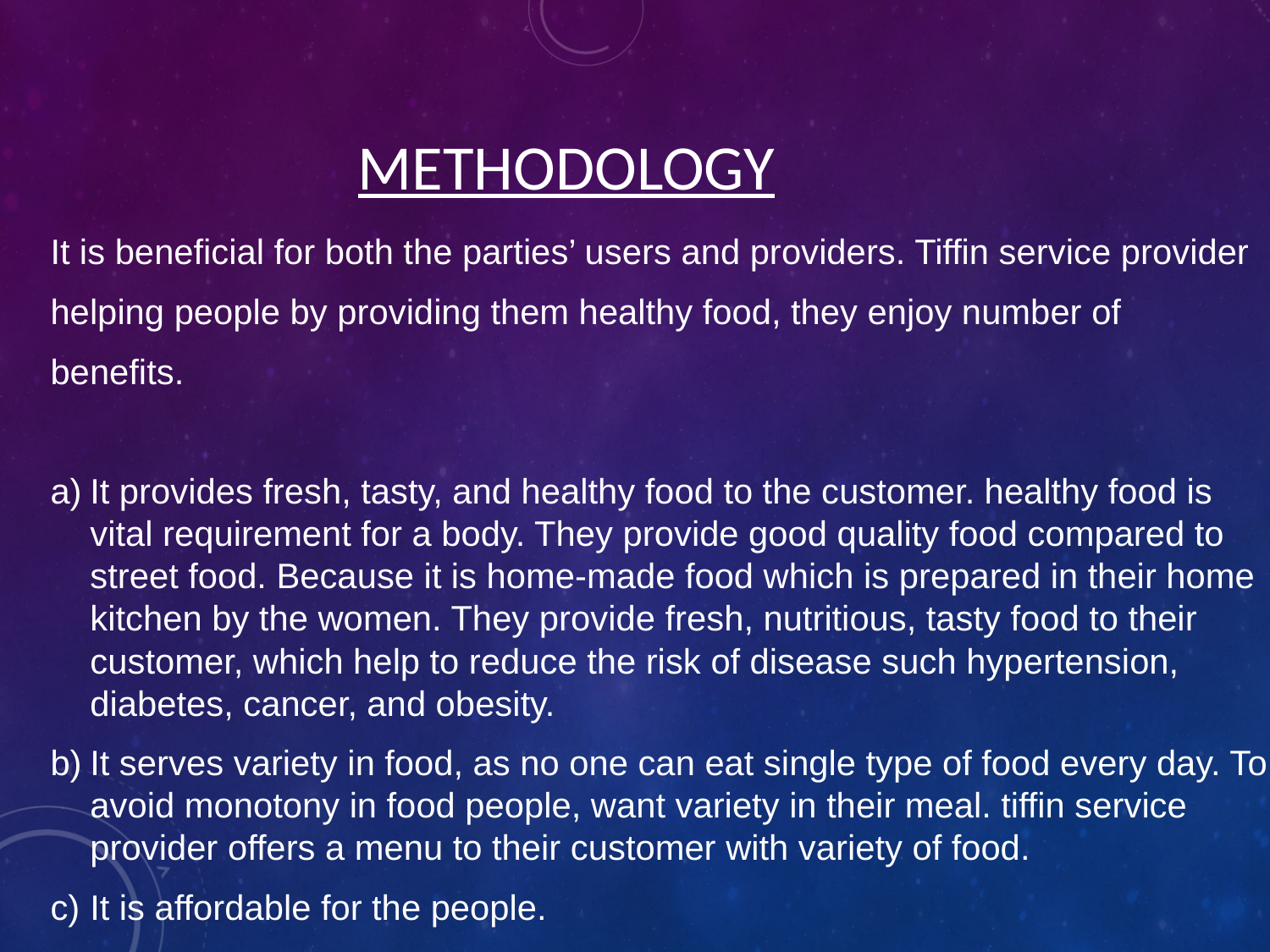

# METHODOLOGY
It is beneficial for both the parties’ users and providers. Tiffin service provider
helping people by providing them healthy food, they enjoy number of
benefits.

It provides fresh, tasty, and healthy food to the customer. healthy food is vital requirement for a body. They provide good quality food compared to street food. Because it is home-made food which is prepared in their home kitchen by the women. They provide fresh, nutritious, tasty food to their customer, which help to reduce the risk of disease such hypertension, diabetes, cancer, and obesity.
It serves variety in food, as no one can eat single type of food every day. To avoid monotony in food people, want variety in their meal. tiffin service provider offers a menu to their customer with variety of food.
It is affordable for the people.